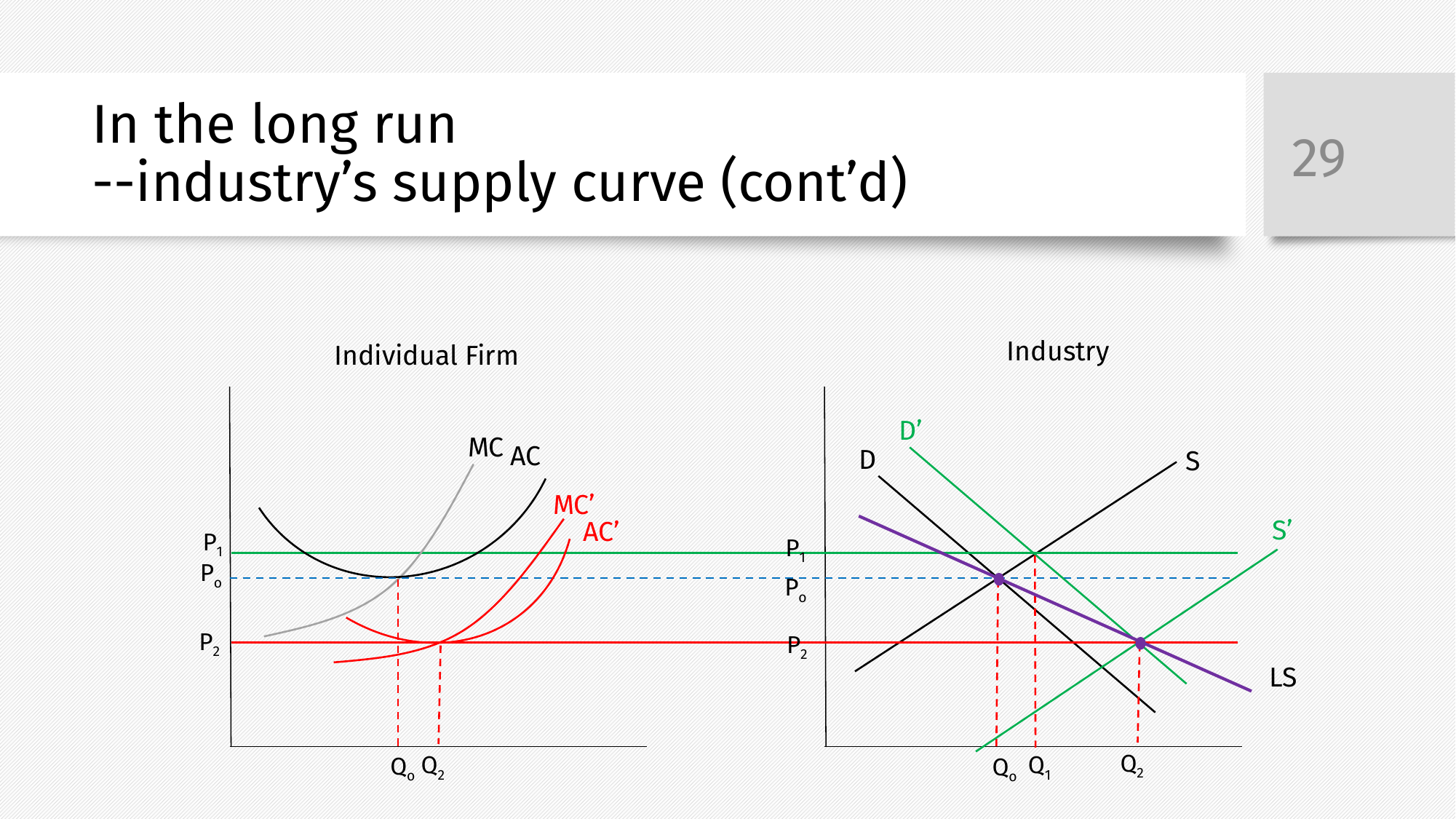

29
# In the long run --industry’s supply curve (cont’d)

Industry
Individual Firm
D’
MC
AC
D
S

MC’

S’
AC’
P1
P1
Po
Po

P2
P2

LS
Q2
Q2
Q1
Qo
Qo